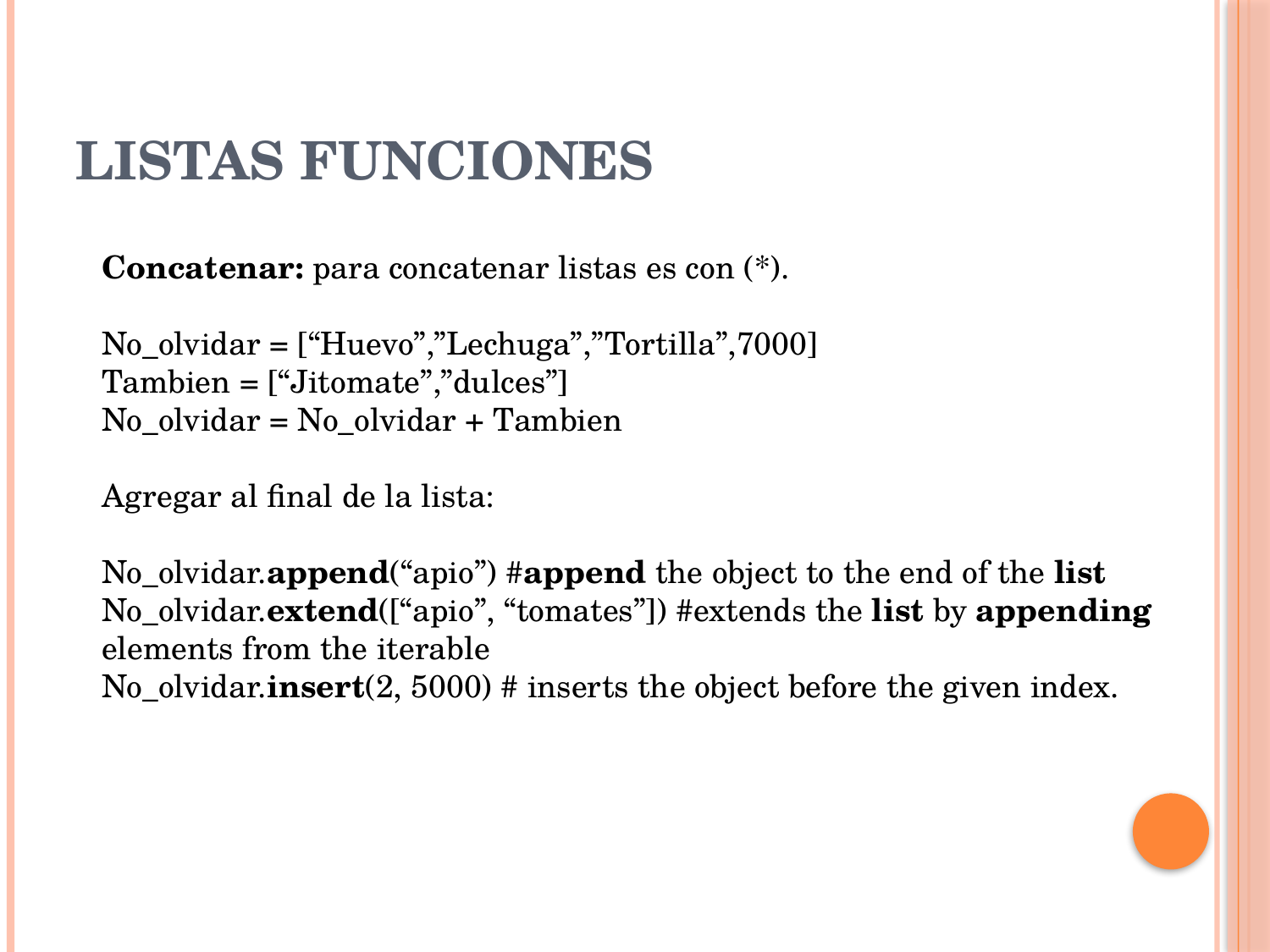

# Listas funciones

Concatenar: para concatenar listas es con (*).

No_olvidar = [“Huevo”,”Lechuga”,”Tortilla”,7000]
Tambien = [“Jitomate”,”dulces”]
No_olvidar = No_olvidar + Tambien

Agregar al final de la lista:

No_olvidar.append(“apio”) #append the object to the end of the list
No_olvidar.extend([“apio”, “tomates”]) #extends the list by appending elements from the iterable
No_olvidar.insert(2, 5000) # inserts the object before the given index.